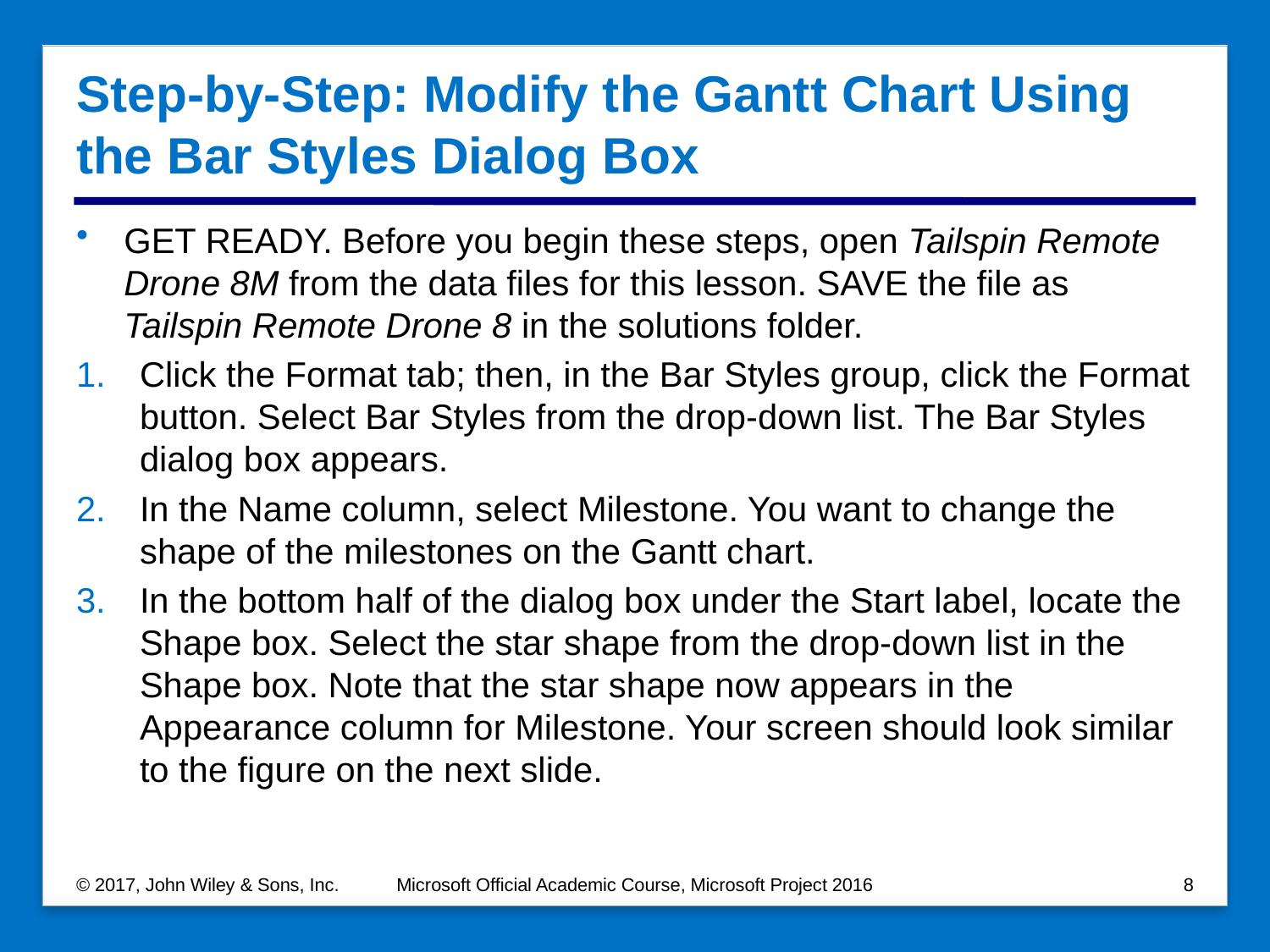

# Step-by-Step: Modify the Gantt Chart Using the Bar Styles Dialog Box
GET READY. Before you begin these steps, open Tailspin Remote Drone 8M from the data files for this lesson. SAVE the file as Tailspin Remote Drone 8 in the solutions folder.
Click the Format tab; then, in the Bar Styles group, click the Format button. Select Bar Styles from the drop‐down list. The Bar Styles dialog box appears.
In the Name column, select Milestone. You want to change the shape of the milestones on the Gantt chart.
In the bottom half of the dialog box under the Start label, locate the Shape box. Select the star shape from the drop‐down list in the Shape box. Note that the star shape now appears in the Appearance column for Milestone. Your screen should look similar to the figure on the next slide.
© 2017, John Wiley & Sons, Inc.
Microsoft Official Academic Course, Microsoft Project 2016
8